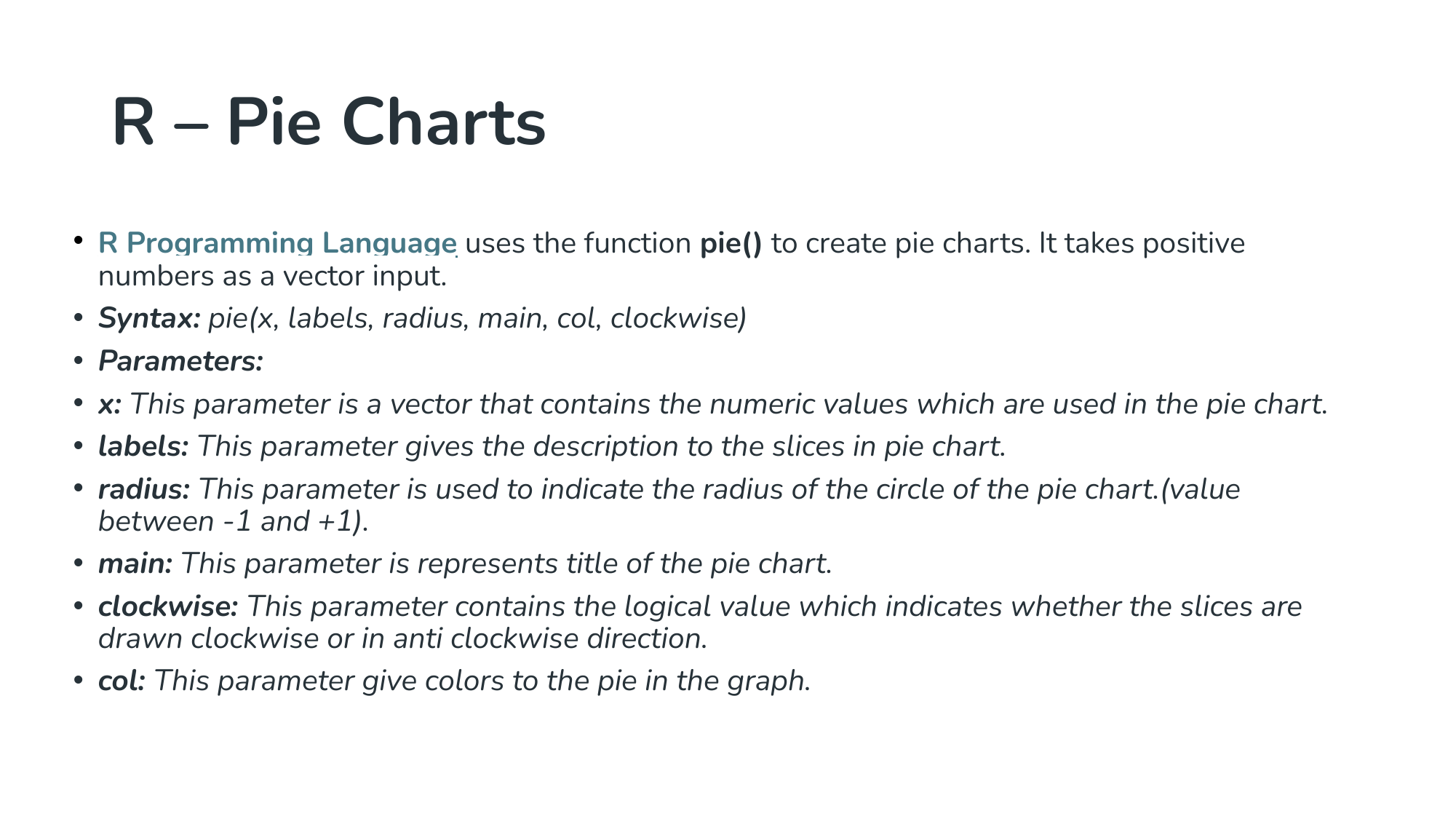

# R – Pie Charts
R Programming Language uses the function pie() to create pie charts. It takes positive numbers as a vector input.
Syntax: pie(x, labels, radius, main, col, clockwise)
Parameters:
x: This parameter is a vector that contains the numeric values which are used in the pie chart.
labels: This parameter gives the description to the slices in pie chart.
radius: This parameter is used to indicate the radius of the circle of the pie chart.(value between -1 and +1).
main: This parameter is represents title of the pie chart.
clockwise: This parameter contains the logical value which indicates whether the slices are drawn clockwise or in anti clockwise direction.
col: This parameter give colors to the pie in the graph.